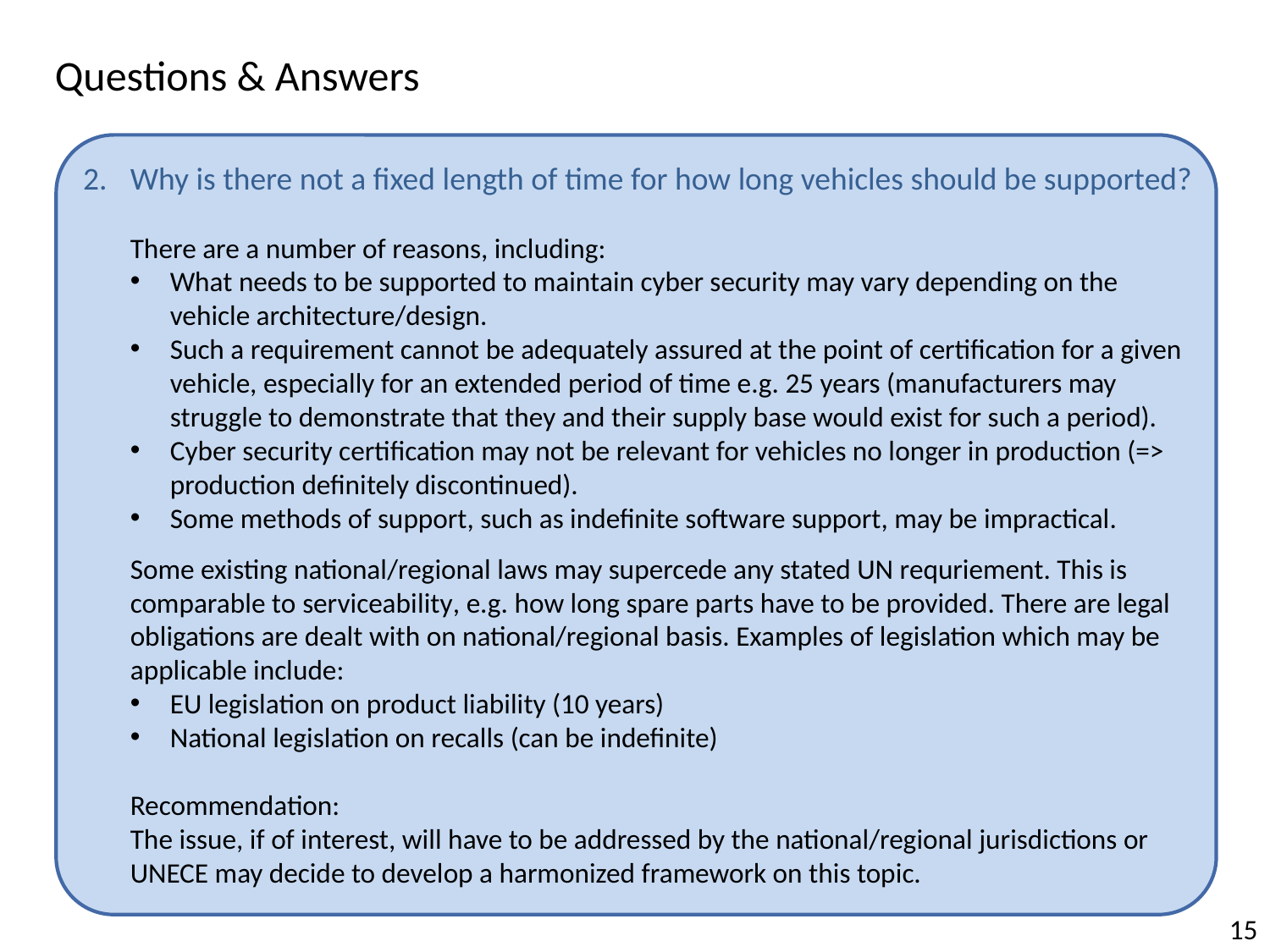

Questions & Answers
2.	Why is there not a fixed length of time for how long vehicles should be supported?
There are a number of reasons, including:
What needs to be supported to maintain cyber security may vary depending on the vehicle architecture/design.
Such a requirement cannot be adequately assured at the point of certification for a given vehicle, especially for an extended period of time e.g. 25 years (manufacturers may struggle to demonstrate that they and their supply base would exist for such a period).
Cyber security certification may not be relevant for vehicles no longer in production (=> production definitely discontinued).
Some methods of support, such as indefinite software support, may be impractical.

Some existing national/regional laws may supercede any stated UN requriement. This is comparable to serviceability, e.g. how long spare parts have to be provided. There are legal obligations are dealt with on national/regional basis. Examples of legislation which may be applicable include:
EU legislation on product liability (10 years)
National legislation on recalls (can be indefinite)

Recommendation:
The issue, if of interest, will have to be addressed by the national/regional jurisdictions or UNECE may decide to develop a harmonized framework on this topic.